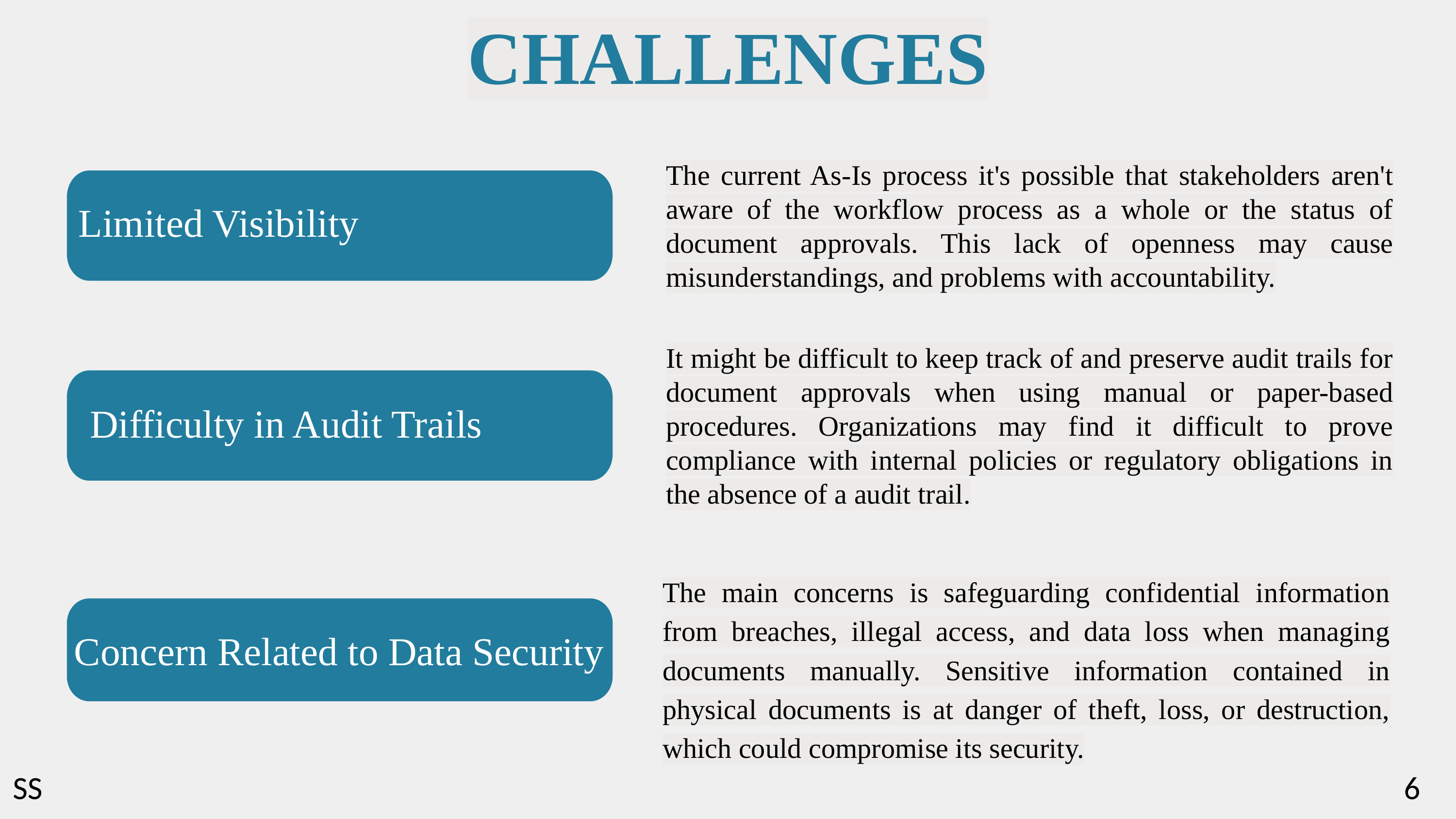

CHALLENGES
The current As-Is process it's possible that stakeholders aren't aware of the workflow process as a whole or the status of document approvals. This lack of openness may cause misunderstandings, and problems with accountability.​

Limited Visibility
It might be difficult to keep track of and preserve audit trails for document approvals when using manual or paper-based procedures. Organizations may find it difficult to prove compliance with internal policies or regulatory obligations in the absence of a audit trail.​

Difficulty in Audit Trails

The main concerns is safeguarding confidential information from breaches, illegal access, and data loss when managing documents manually.​ Sensitive information contained in physical documents is at danger of theft, loss, or destruction, which could compromise its security.​

Concern Related to Data Security
SS
6